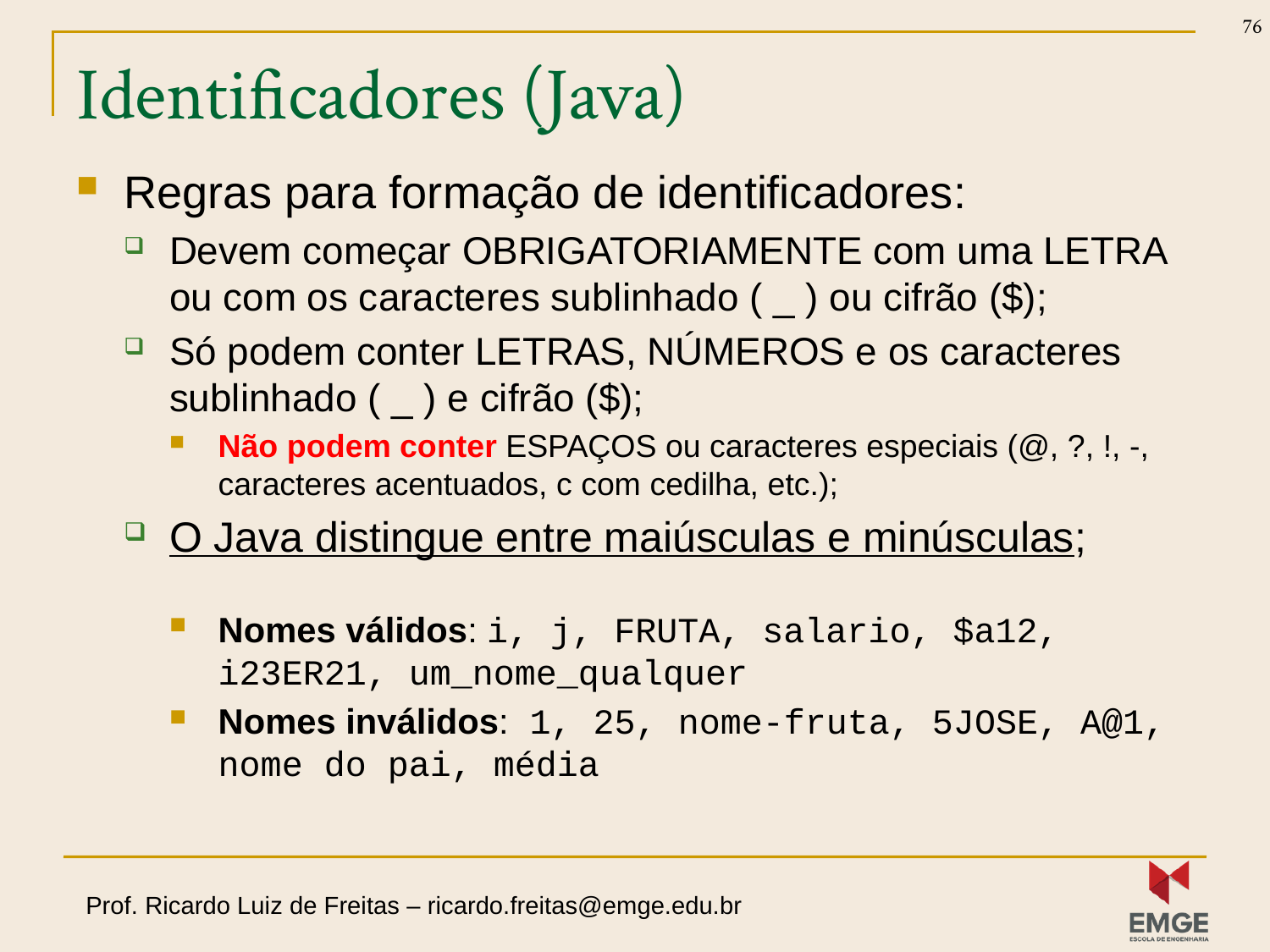

76
# Identificadores (Java)
Regras para formação de identificadores:
Devem começar OBRIGATORIAMENTE com uma LETRA ou com os caracteres sublinhado ( _ ) ou cifrão ($);
Só podem conter LETRAS, NÚMEROS e os caracteres sublinhado ( _ ) e cifrão ($);
Não podem conter ESPAÇOS ou caracteres especiais (@, ?, !, -, caracteres acentuados, c com cedilha, etc.);
O Java distingue entre maiúsculas e minúsculas;

Nomes válidos: i, j, FRUTA, salario, $a12, i23ER21, um_nome_qualquer
Nomes inválidos: 1, 25, nome-fruta, 5JOSE, A@1, nome do pai, média